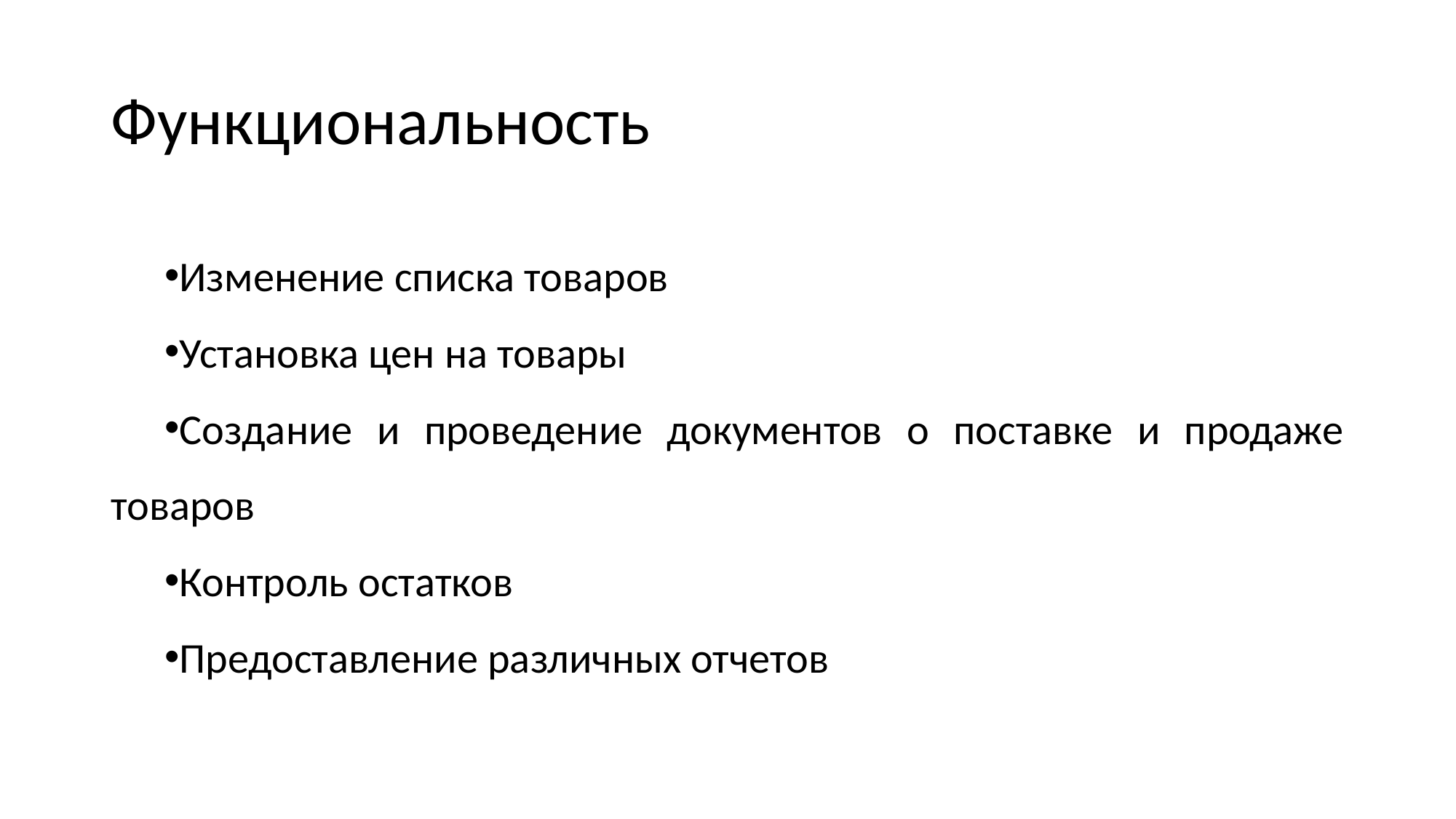

# Функциональность
Изменение списка товаров
Установка цен на товары
Создание и проведение документов о поставке и продаже товаров
Контроль остатков
Предоставление различных отчетов